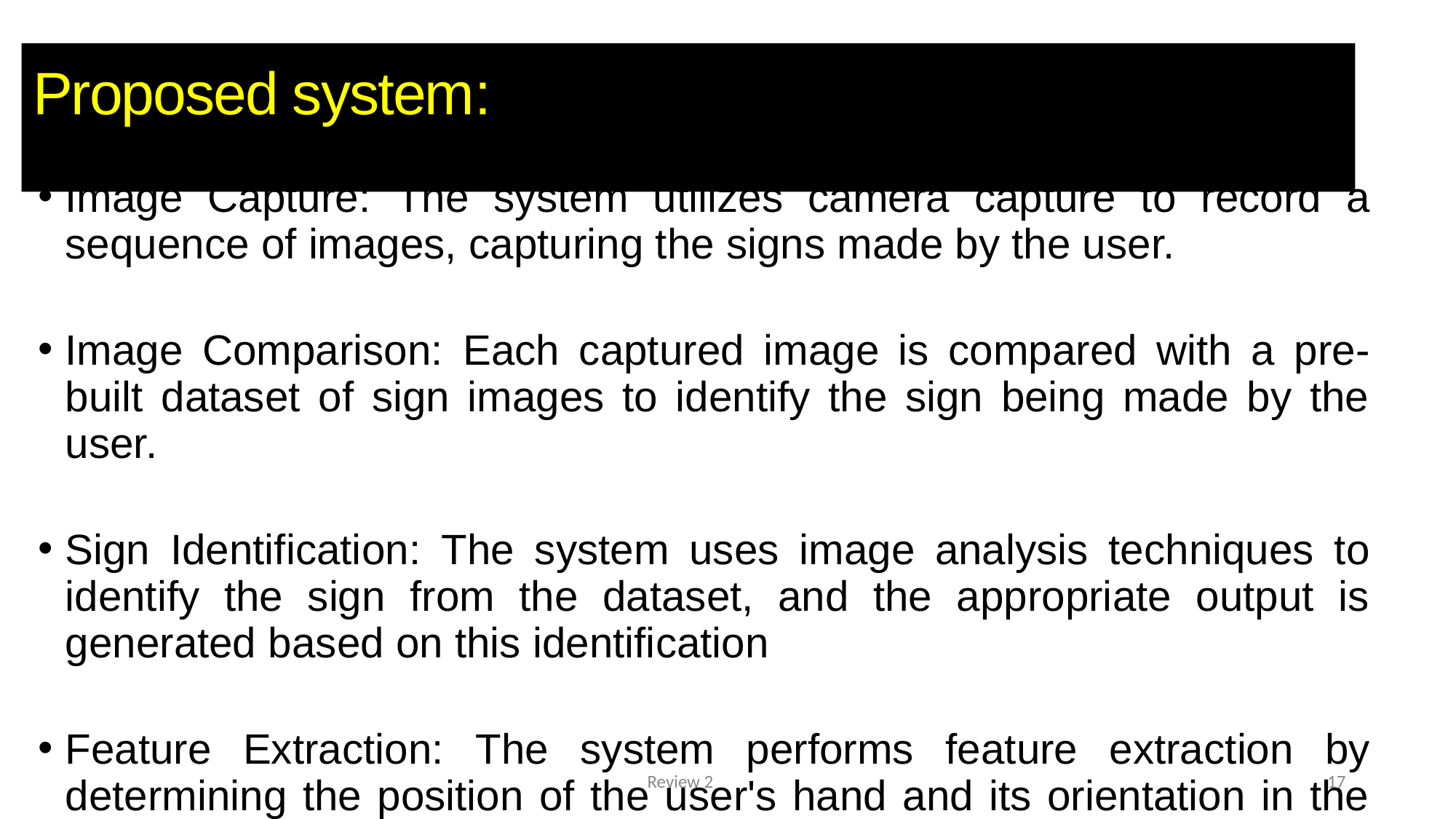

# Proposed system:
Image Capture: The system utilizes camera capture to record a sequence of images, capturing the signs made by the user.

Image Comparison: Each captured image is compared with a pre-built dataset of sign images to identify the sign being made by the user.

Sign Identification: The system uses image analysis techniques to identify the sign from the dataset, and the appropriate output is generated based on this identification

Feature Extraction: The system performs feature extraction by determining the position of the user's hand and its orientation in the captured images

Review 2
17